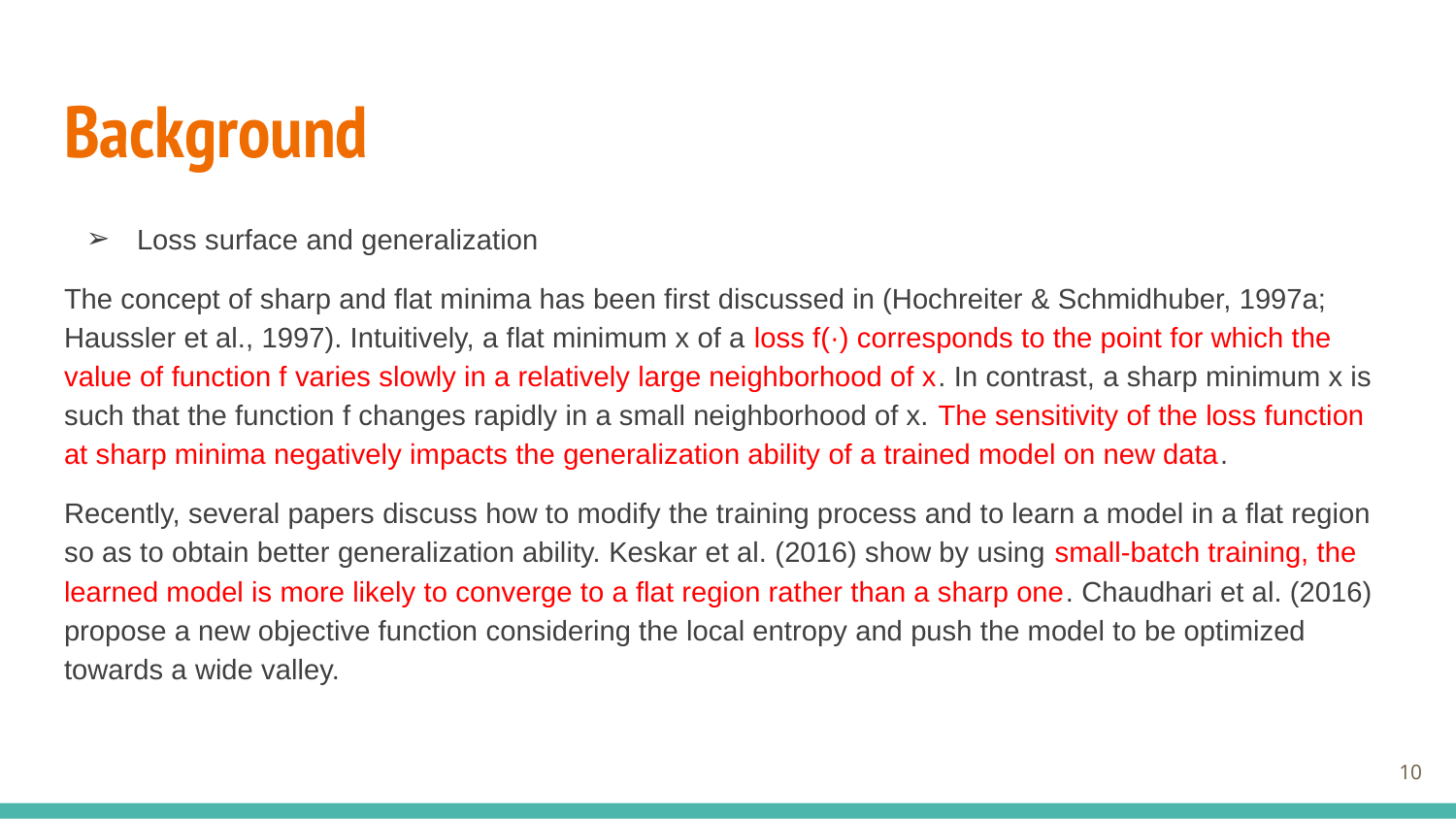

# Background
Loss surface and generalization
The concept of sharp and flat minima has been first discussed in (Hochreiter & Schmidhuber, 1997a; Haussler et al., 1997). Intuitively, a flat minimum x of a loss f(·) corresponds to the point for which the value of function f varies slowly in a relatively large neighborhood of x. In contrast, a sharp minimum x is such that the function f changes rapidly in a small neighborhood of x. The sensitivity of the loss function at sharp minima negatively impacts the generalization ability of a trained model on new data.
Recently, several papers discuss how to modify the training process and to learn a model in a flat region so as to obtain better generalization ability. Keskar et al. (2016) show by using small-batch training, the learned model is more likely to converge to a flat region rather than a sharp one. Chaudhari et al. (2016) propose a new objective function considering the local entropy and push the model to be optimized towards a wide valley.

10